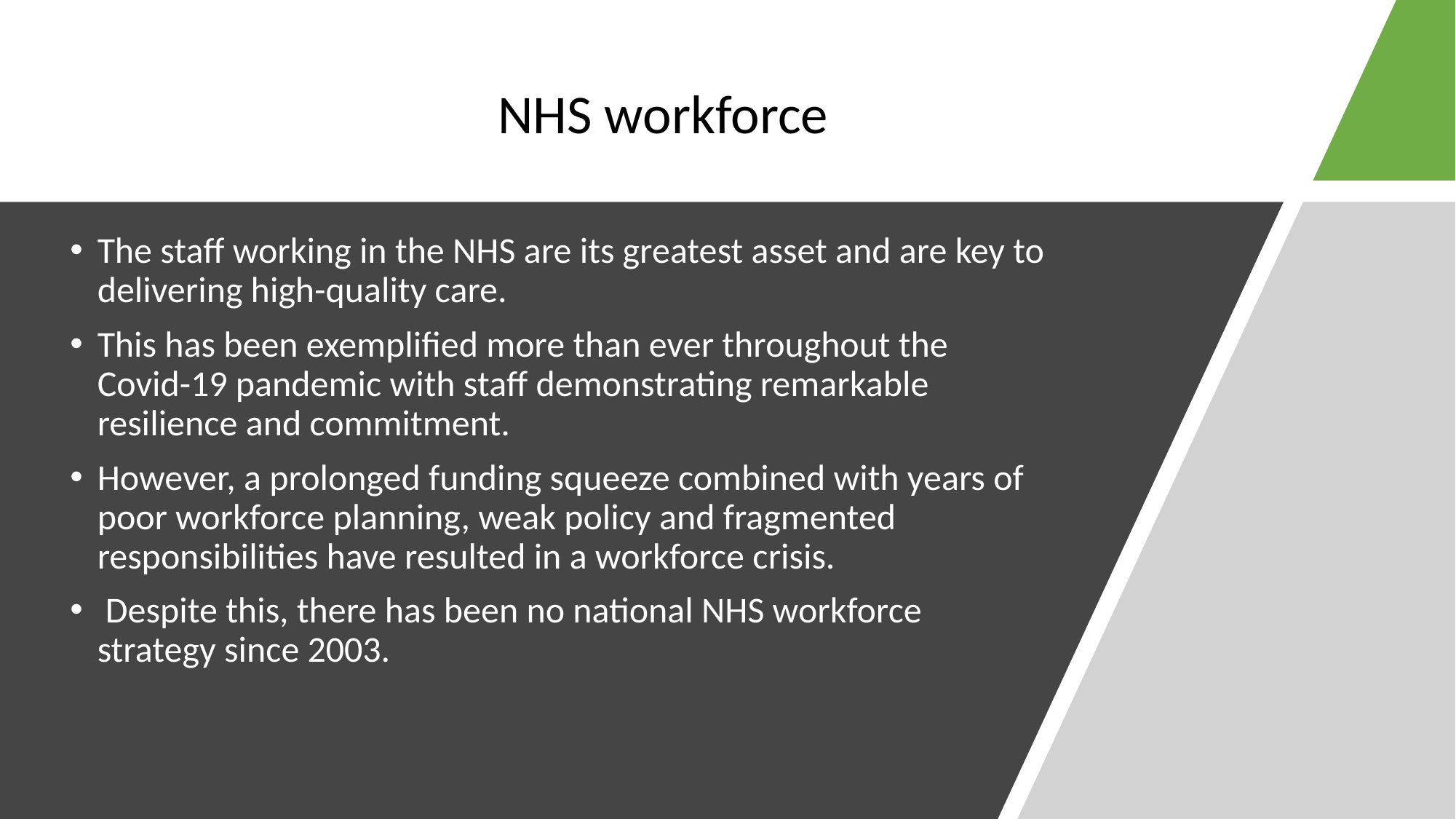

NHS workforce

The staff working in the NHS are its greatest asset and are key to delivering high-quality care.
This has been exemplified more than ever throughout the Covid-19 pandemic with staff demonstrating remarkable resilience and commitment.
However, a prolonged funding squeeze combined with years of poor workforce planning, weak policy and fragmented responsibilities have resulted in a workforce crisis.
 Despite this, there has been no national NHS workforce strategy since 2003.